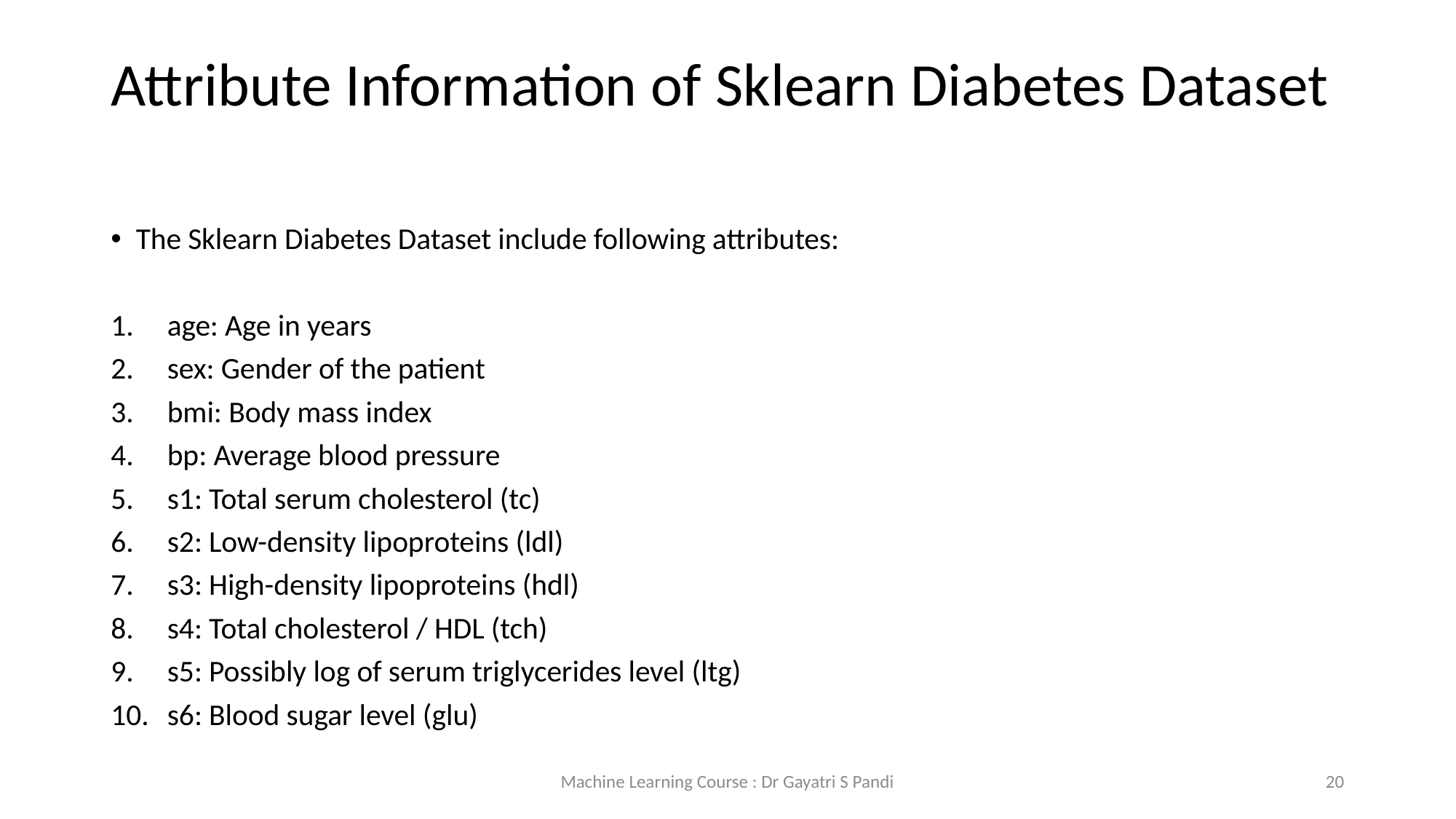

# Attribute Information of Sklearn Diabetes Dataset
The Sklearn Diabetes Dataset include following attributes:

age: Age in years
sex: Gender of the patient
bmi: Body mass index
bp: Average blood pressure
s1: Total serum cholesterol (tc)
s2: Low-density lipoproteins (ldl)
s3: High-density lipoproteins (hdl)
s4: Total cholesterol / HDL (tch)
s5: Possibly log of serum triglycerides level (ltg)
s6: Blood sugar level (glu)
Machine Learning Course : Dr Gayatri S Pandi
20